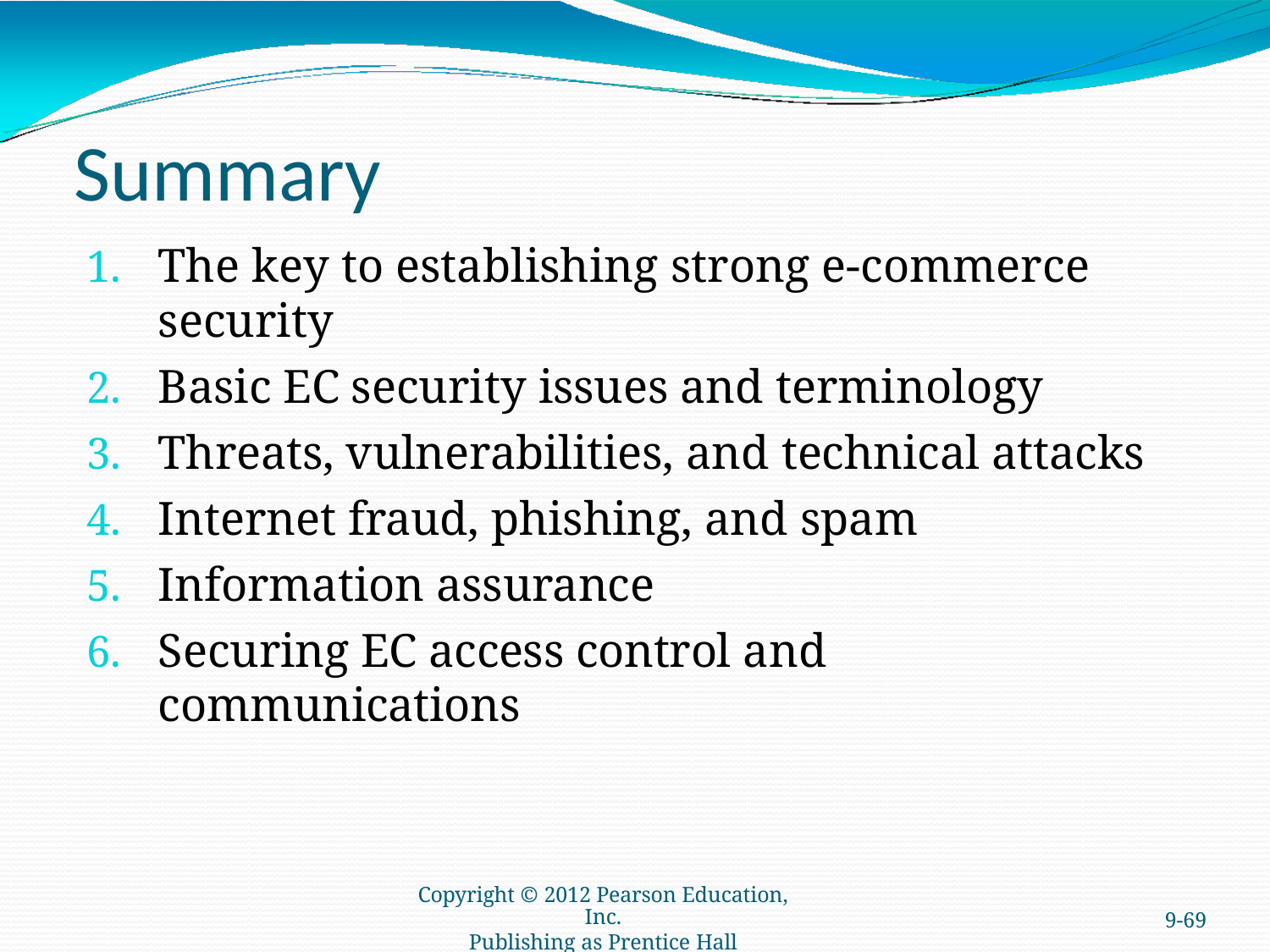

# Summary
The key to establishing strong e-commerce	security
Basic EC security issues and terminology
Threats, vulnerabilities, and technical attacks
Internet fraud, phishing, and spam
Information assurance
Securing EC access control and communications
Copyright © 2012 Pearson Education, Inc.
Publishing as Prentice Hall
9-69